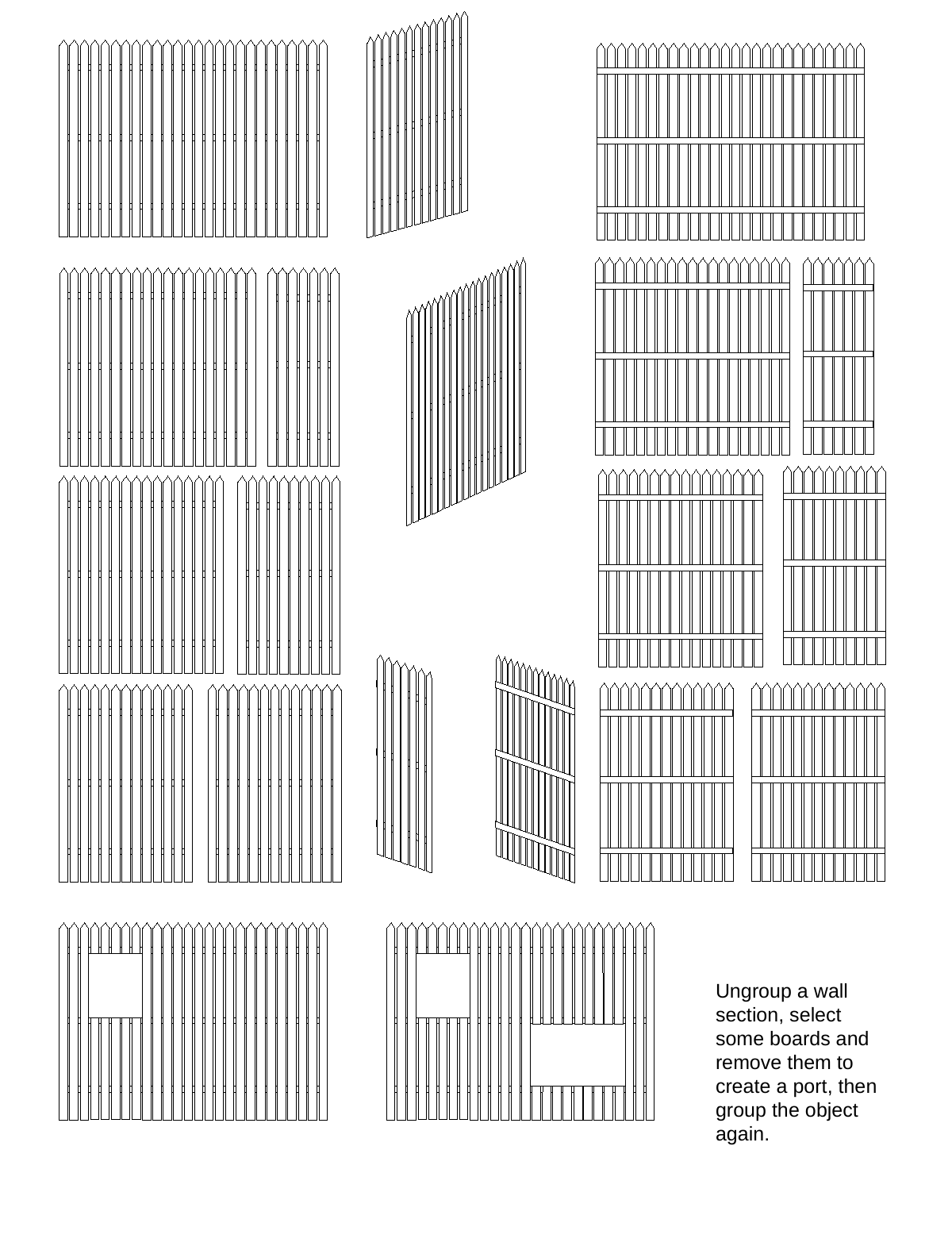

Ungroup a wall section, select some boards and remove them to create a port, then group the object again.